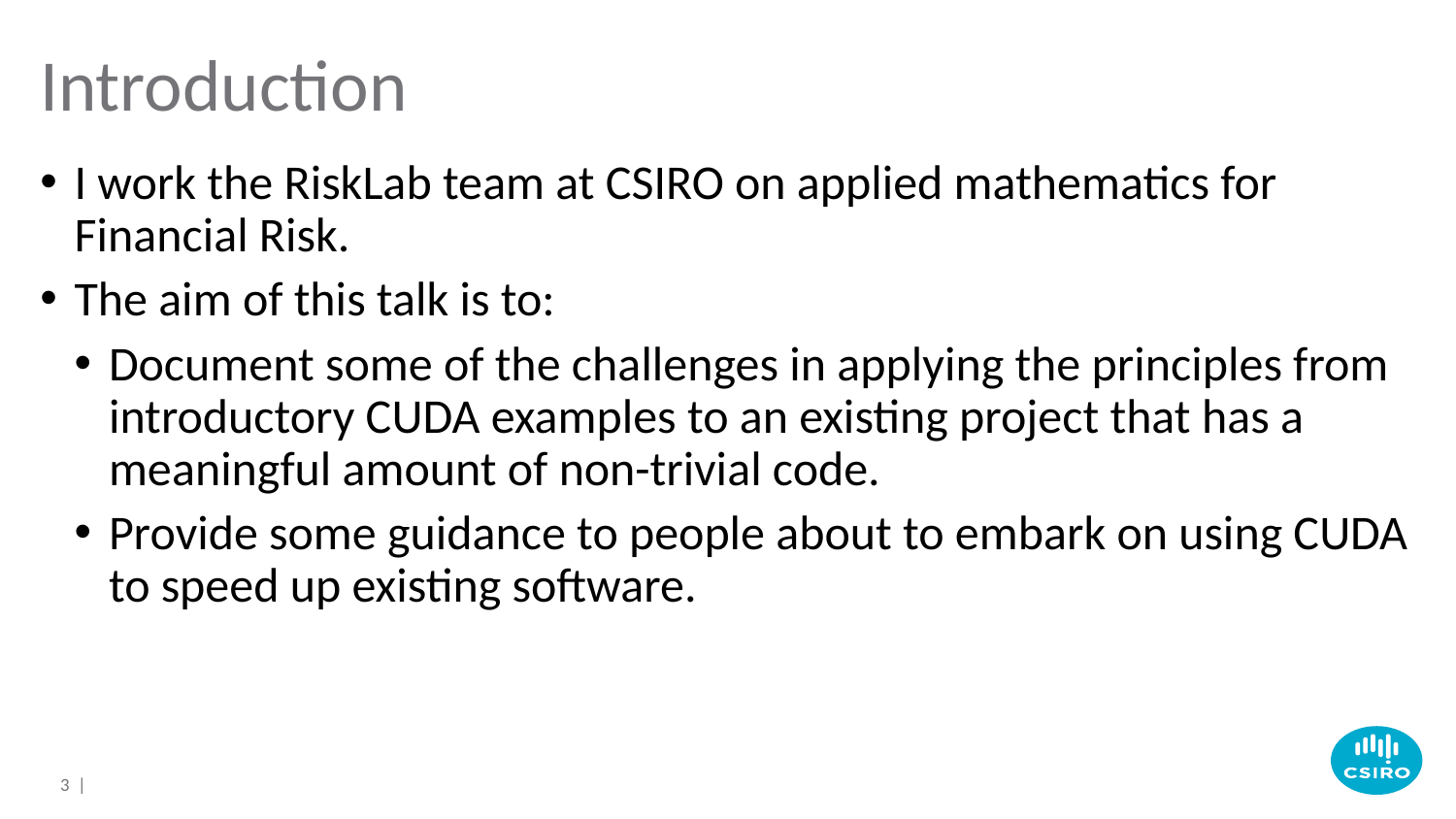

# Introduction
I work the RiskLab team at CSIRO on applied mathematics for Financial Risk.
The aim of this talk is to:
Document some of the challenges in applying the principles from introductory CUDA examples to an existing project that has a meaningful amount of non-trivial code.
Provide some guidance to people about to embark on using CUDA to speed up existing software.
3  |